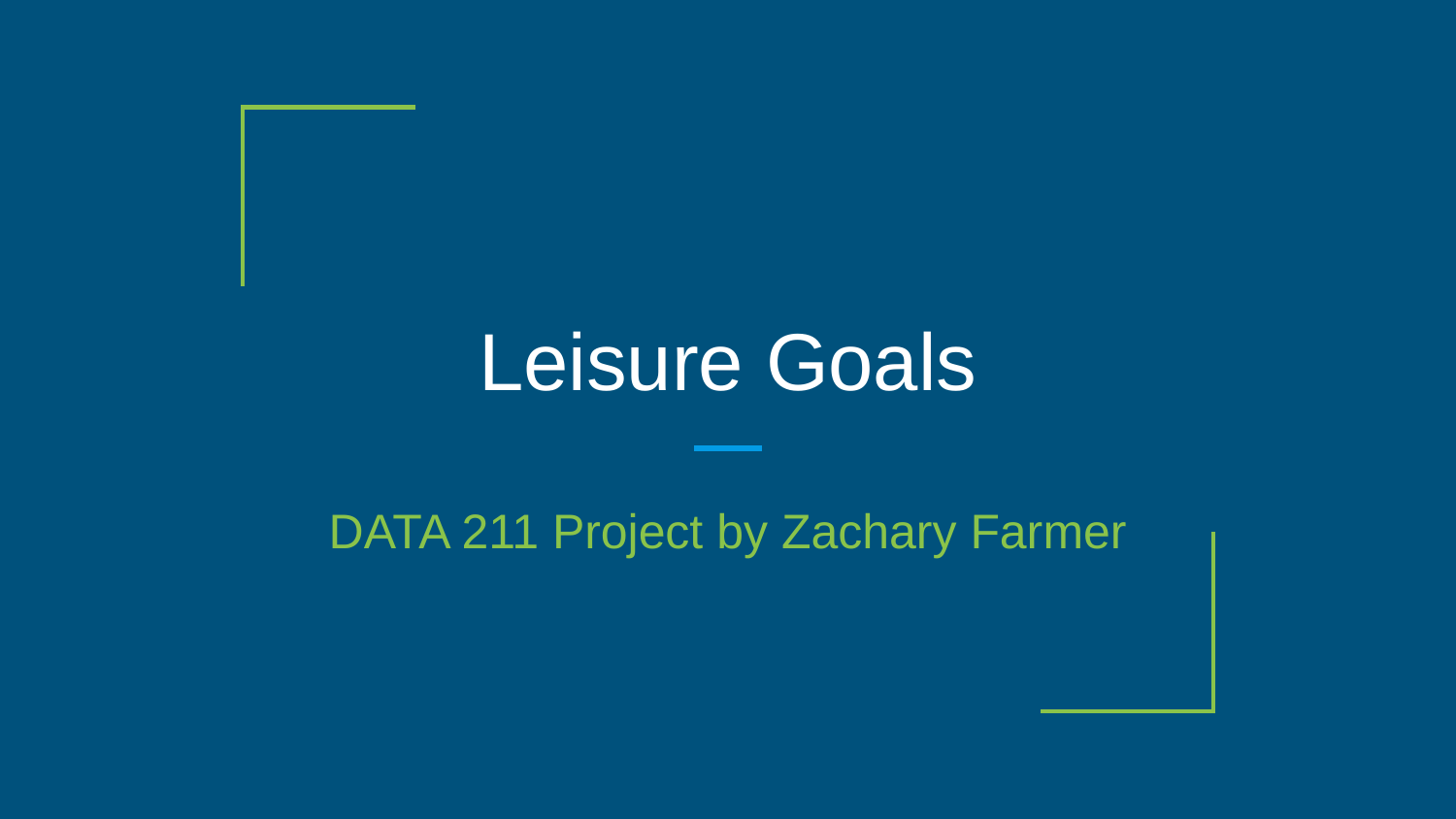

# Leisure Goals
DATA 211 Project by Zachary Farmer